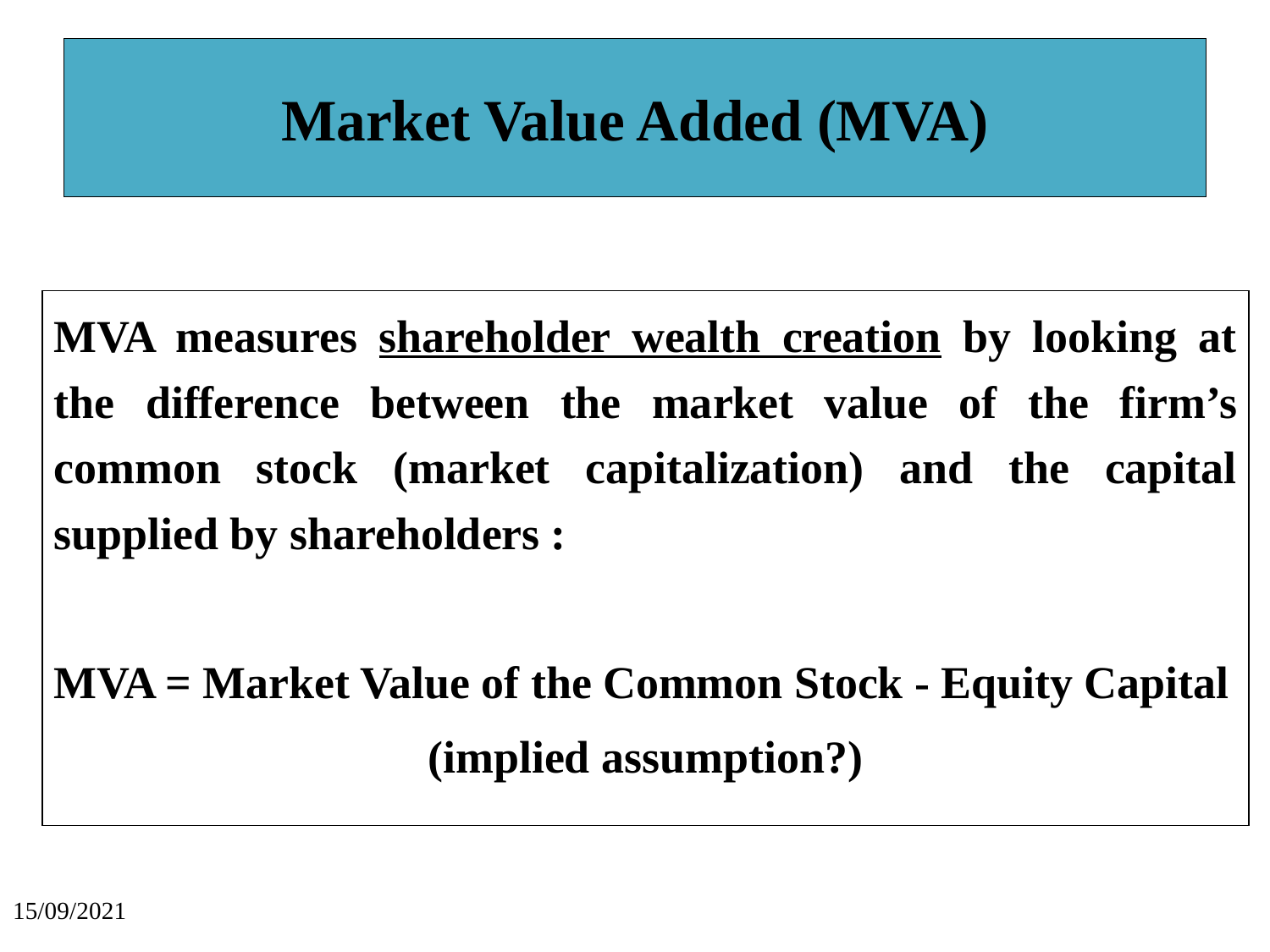

# Market Value Added (MVA)
MVA measures shareholder wealth creation by looking at the difference between the market value of the firm’s common stock (market capitalization) and the capital supplied by shareholders :

MVA = Market Value of the Common Stock - Equity Capital
(implied assumption?)

15/09/2021